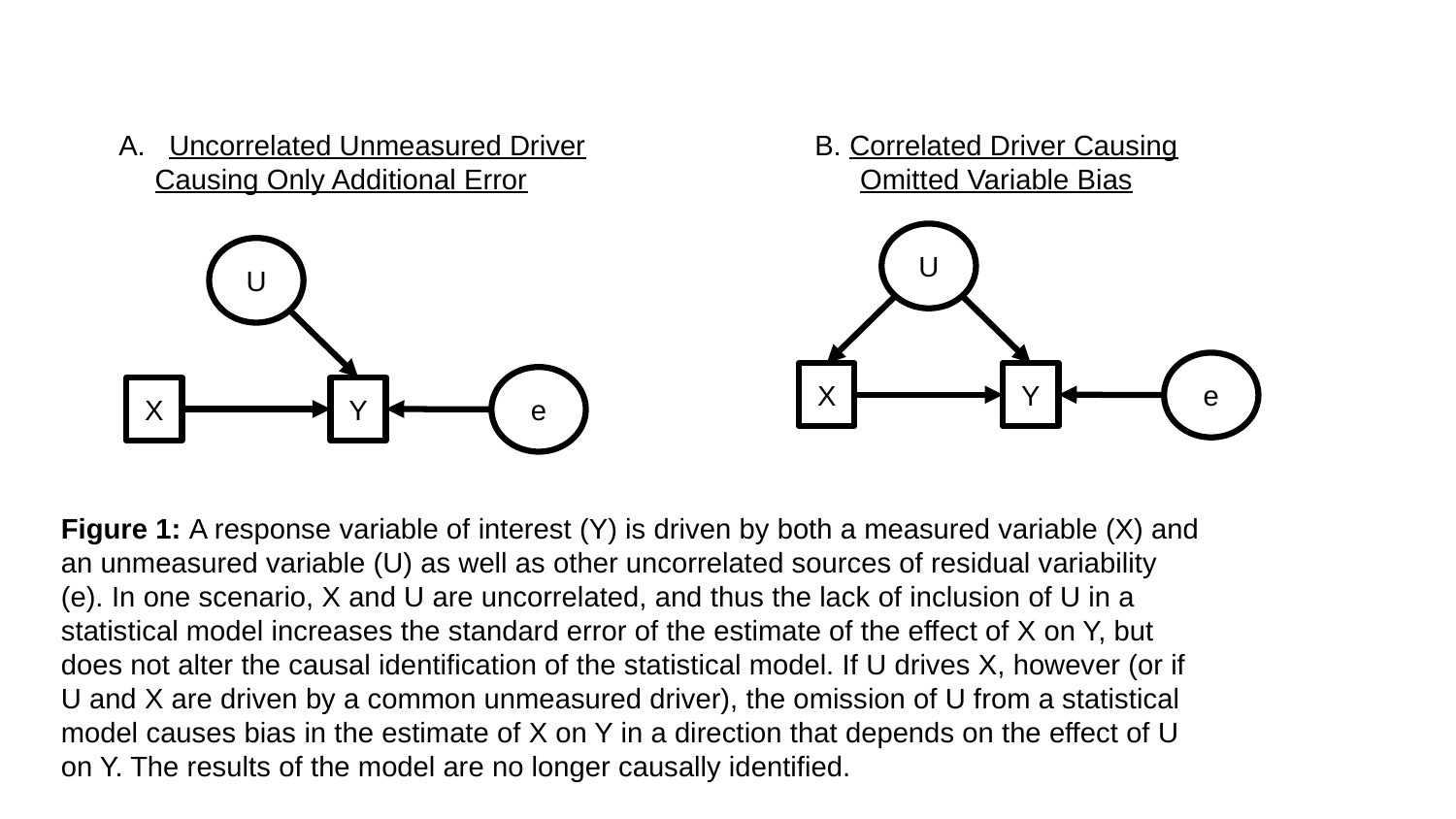

B. Correlated Driver Causing Omitted Variable Bias
Uncorrelated Unmeasured Driver
Causing Only Additional Error
U
U
e
X
Y
e
X
Y
Figure 1: A response variable of interest (Y) is driven by both a measured variable (X) and an unmeasured variable (U) as well as other uncorrelated sources of residual variability (e). In one scenario, X and U are uncorrelated, and thus the lack of inclusion of U in a statistical model increases the standard error of the estimate of the effect of X on Y, but does not alter the causal identification of the statistical model. If U drives X, however (or if U and X are driven by a common unmeasured driver), the omission of U from a statistical model causes bias in the estimate of X on Y in a direction that depends on the effect of U on Y. The results of the model are no longer causally identified.